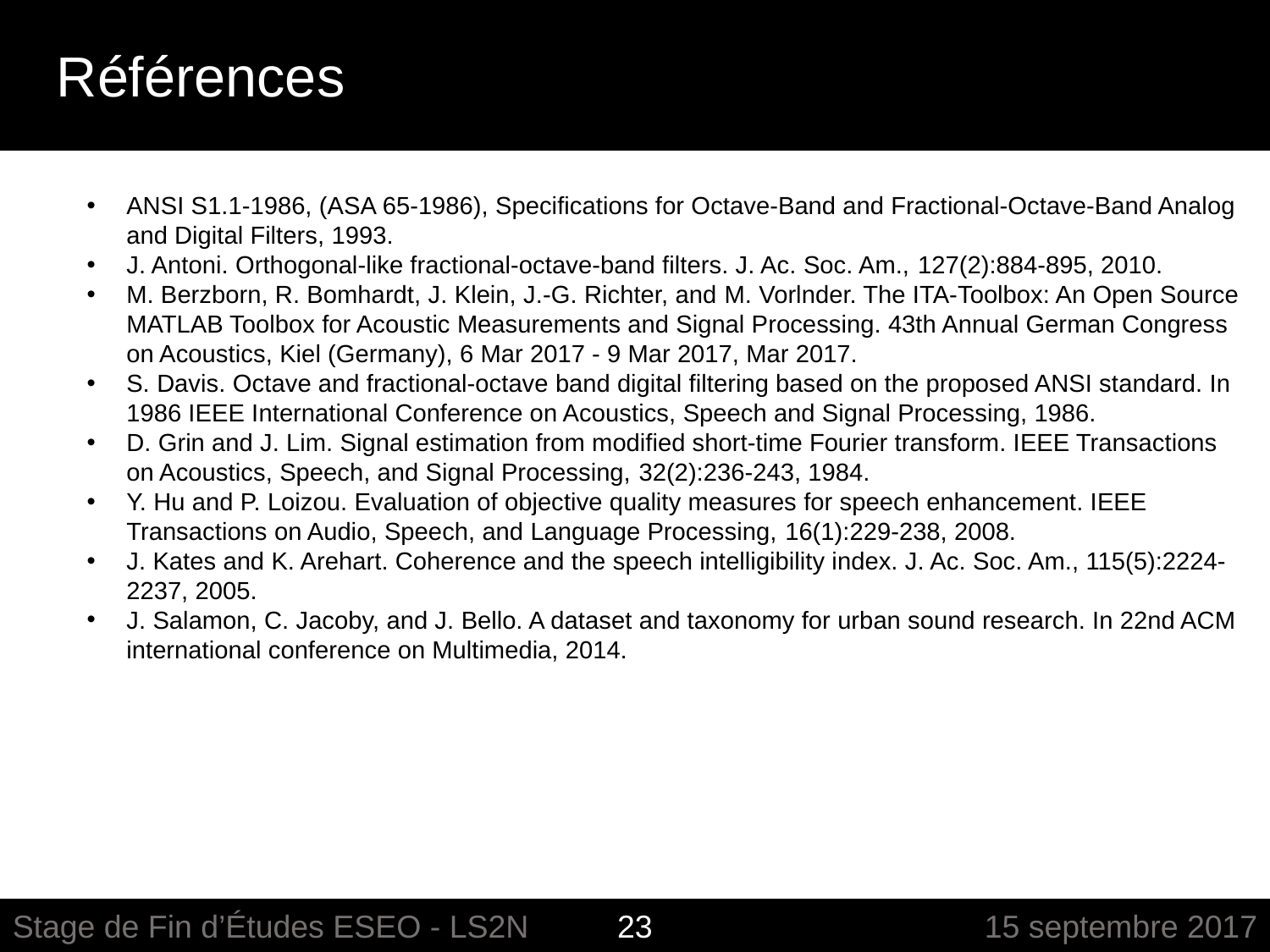

Références
ANSI S1.1-1986, (ASA 65-1986), Specifications for Octave-Band and Fractional-Octave-Band Analog and Digital Filters, 1993.
J. Antoni. Orthogonal-like fractional-octave-band filters. J. Ac. Soc. Am., 127(2):884-895, 2010.
M. Berzborn, R. Bomhardt, J. Klein, J.-G. Richter, and M. Vorlnder. The ITA-Toolbox: An Open Source MATLAB Toolbox for Acoustic Measurements and Signal Processing. 43th Annual German Congress on Acoustics, Kiel (Germany), 6 Mar 2017 - 9 Mar 2017, Mar 2017.
S. Davis. Octave and fractional-octave band digital filtering based on the proposed ANSI standard. In 1986 IEEE International Conference on Acoustics, Speech and Signal Processing, 1986.
D. Grin and J. Lim. Signal estimation from modified short-time Fourier transform. IEEE Transactions on Acoustics, Speech, and Signal Processing, 32(2):236-243, 1984.
Y. Hu and P. Loizou. Evaluation of objective quality measures for speech enhancement. IEEE Transactions on Audio, Speech, and Language Processing, 16(1):229-238, 2008.
J. Kates and K. Arehart. Coherence and the speech intelligibility index. J. Ac. Soc. Am., 115(5):2224-2237, 2005.
J. Salamon, C. Jacoby, and J. Bello. A dataset and taxonomy for urban sound research. In 22nd ACM international conference on Multimedia, 2014.

Stage de Fin d’Études ESEO - LS2N
23
15 septembre 2017